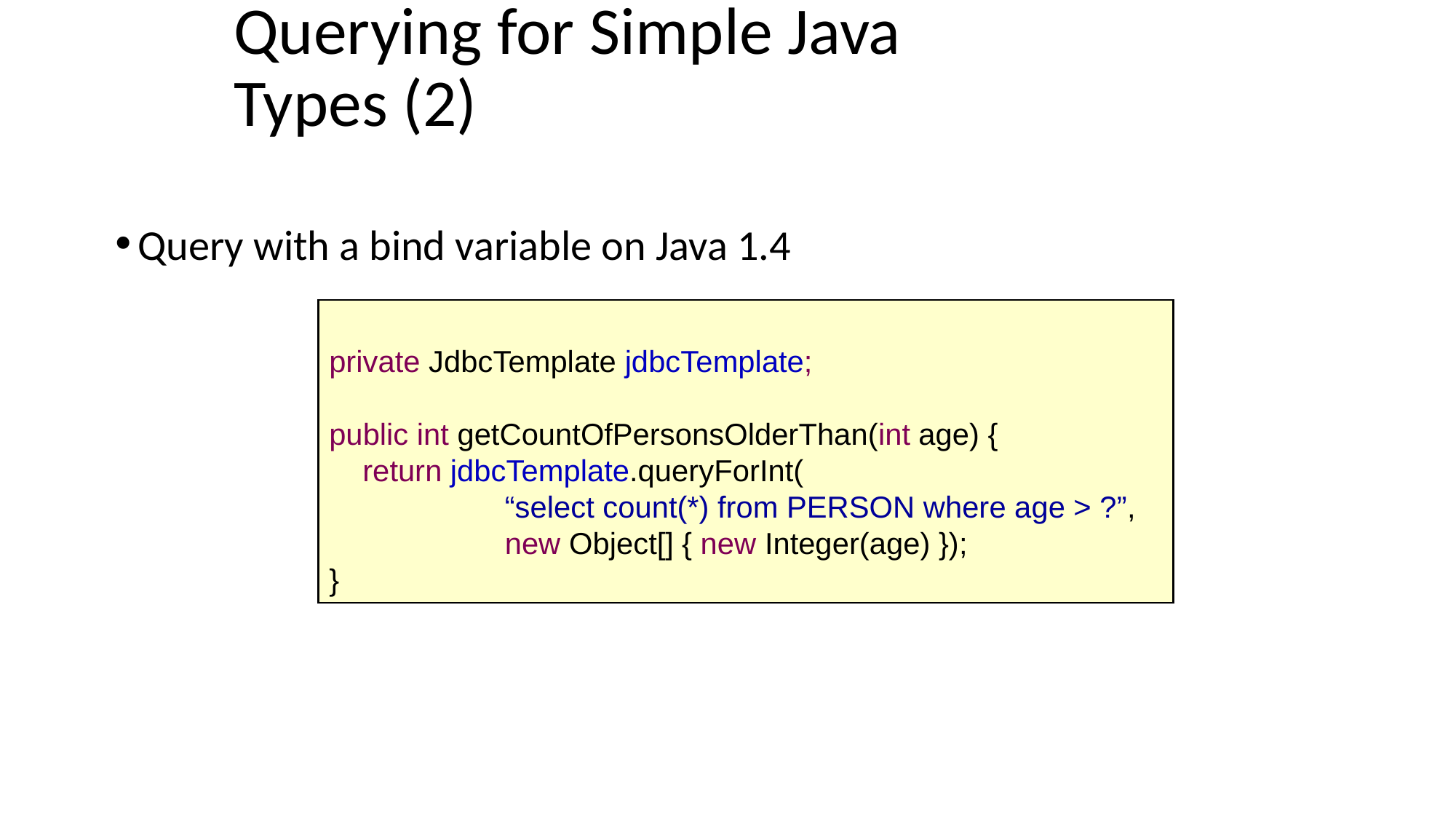

Querying for Simple Java Types (2)
Query with a bind variable on Java 1.4

private JdbcTemplate jdbcTemplate;

public int getCountOfPersonsOlderThan(int age) {
    return jdbcTemplate.queryForInt(
                     “select count(*) from PERSON where age > ?”,
                     new Object[] { new Integer(age) });
}